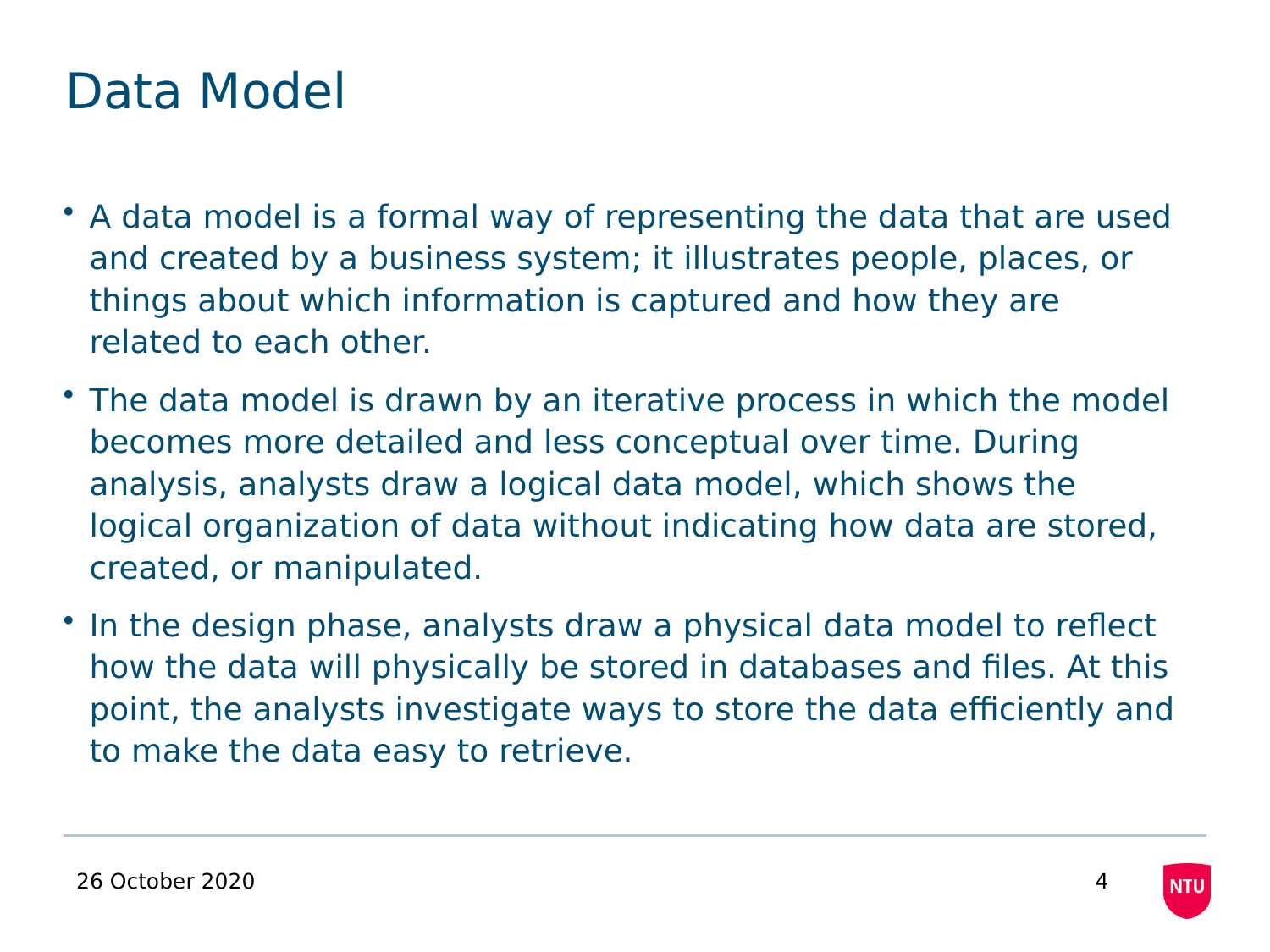

# Data Model
A data model is a formal way of representing the data that are used and created by a business system; it illustrates people, places, or things about which information is captured and how they are related to each other.
The data model is drawn by an iterative process in which the model becomes more detailed and less conceptual over time. During analysis, analysts draw a logical data model, which shows the logical organization of data without indicating how data are stored, created, or manipulated.
In the design phase, analysts draw a physical data model to reflect how the data will physically be stored in databases and files. At this point, the analysts investigate ways to store the data efficiently and to make the data easy to retrieve.
26 October 2020
4